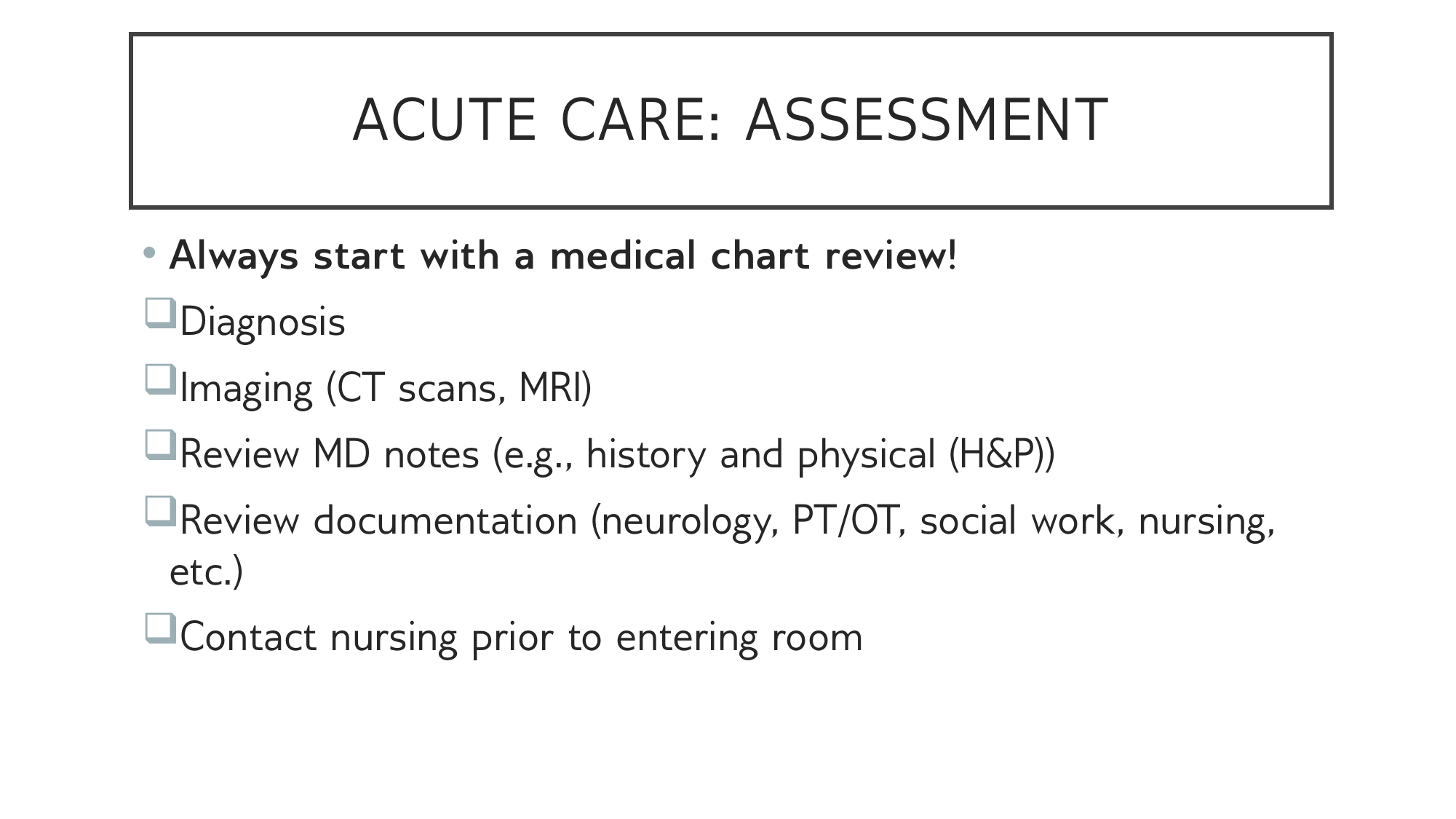

# Acute Care: Assessment
Always start with a medical chart review!
Diagnosis
Imaging (CT scans, MRI)
Review MD notes (e.g., history and physical (H&P))
Review documentation (neurology, PT/OT, social work, nursing, etc.)
Contact nursing prior to entering room